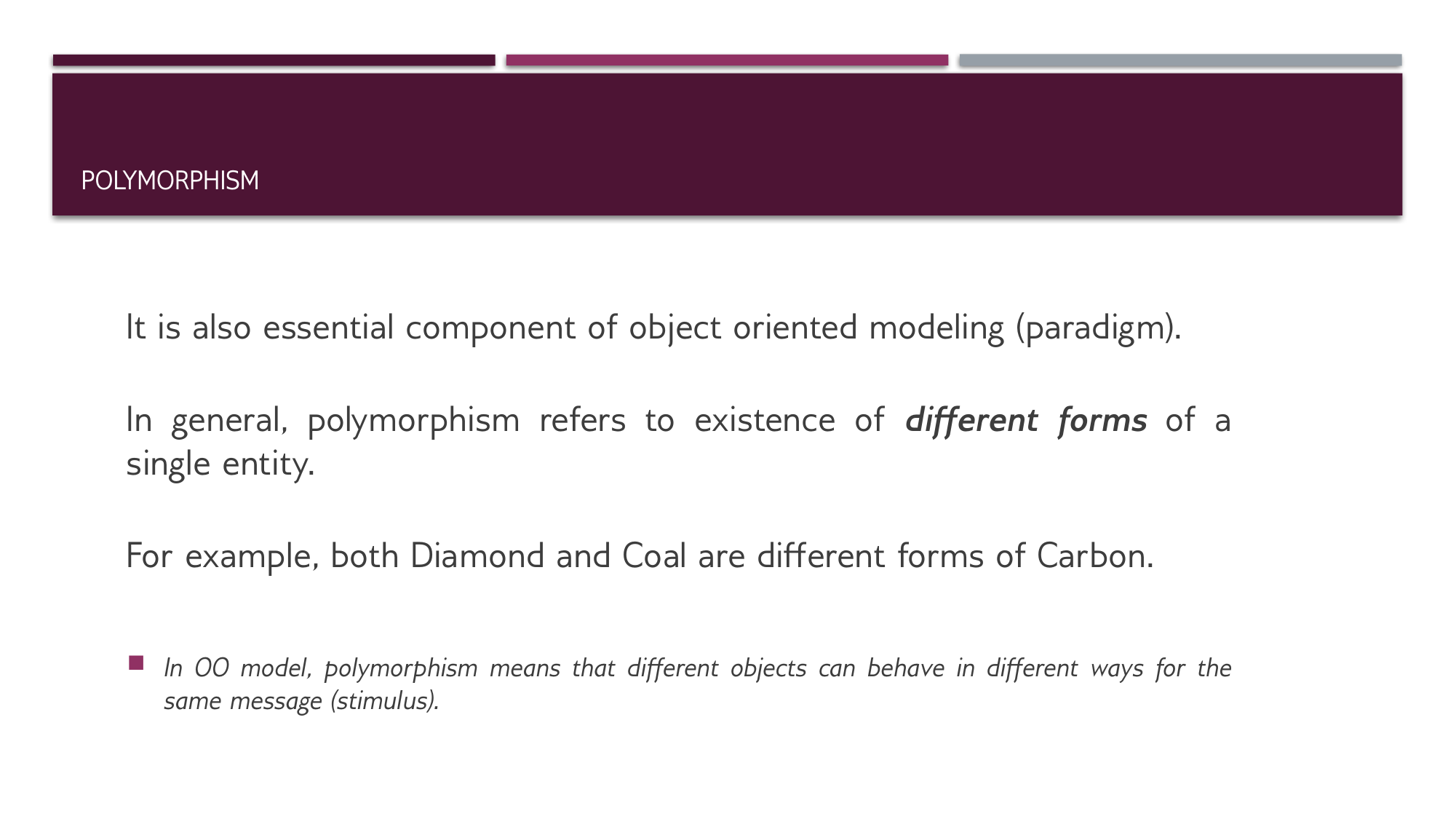

# Polymorphism
It is also essential component of object oriented modeling (paradigm).

In general, polymorphism refers to existence of different forms of a single entity.

For example, both Diamond and Coal are different forms of Carbon.

In OO model, polymorphism means that different objects can behave in different ways for the same message (stimulus).